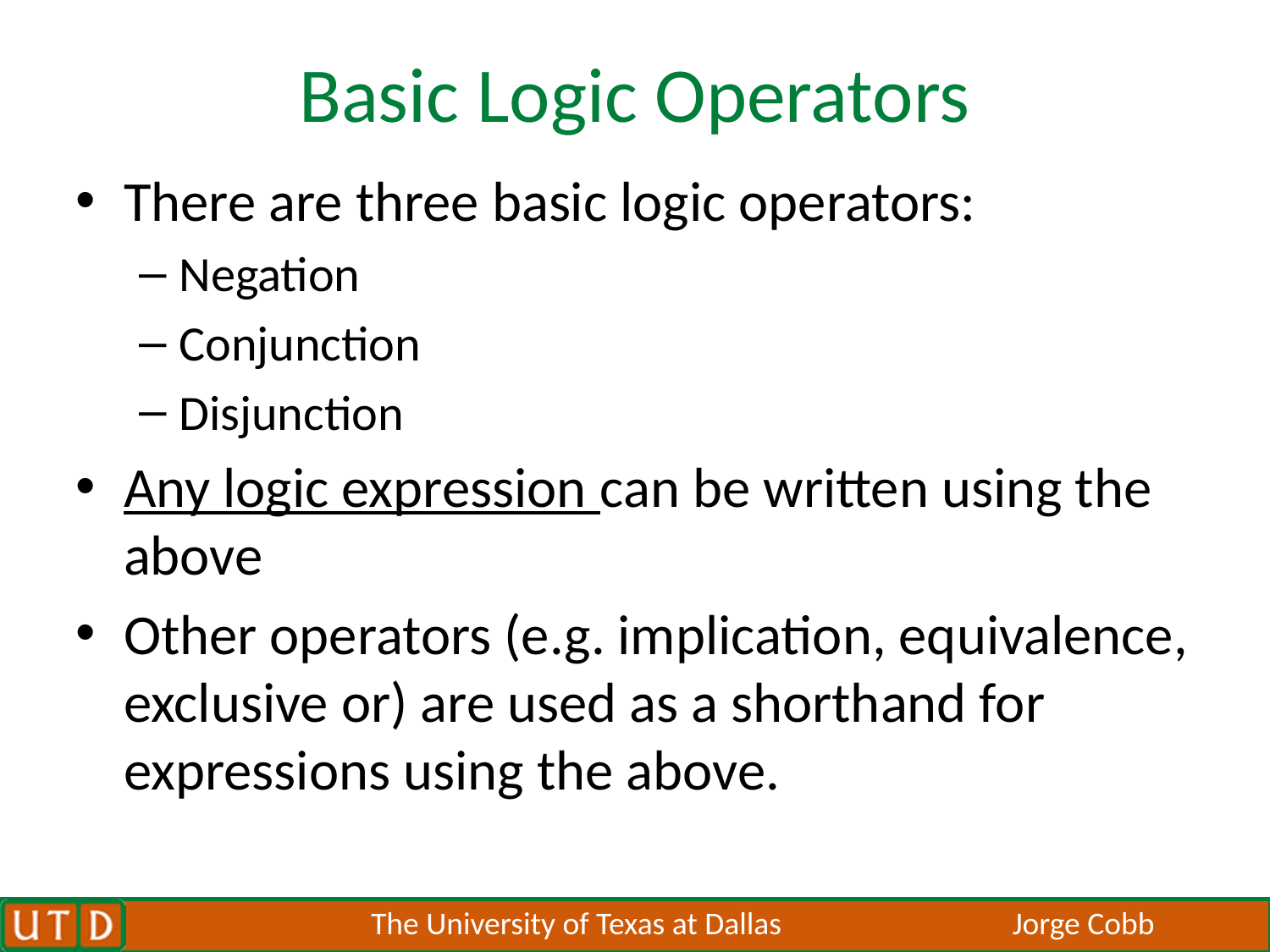

# Basic Logic Operators
There are three basic logic operators:
Negation
Conjunction
Disjunction
Any logic expression can be written using the above
Other operators (e.g. implication, equivalence, exclusive or) are used as a shorthand for expressions using the above.